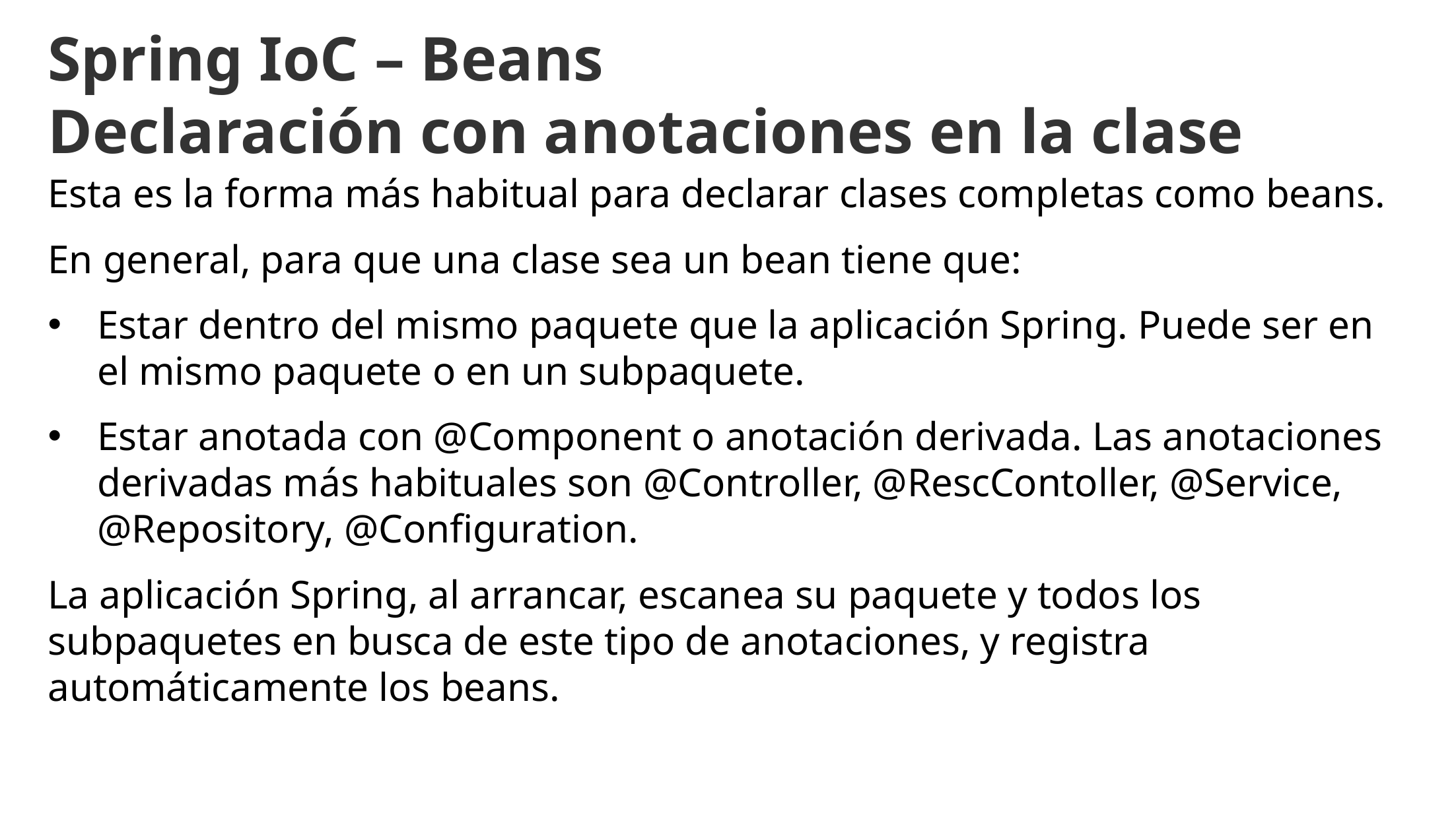

Spring IoC – Beans
Declaración con anotaciones en la clase
Esta es la forma más habitual para declarar clases completas como beans.
En general, para que una clase sea un bean tiene que:
Estar dentro del mismo paquete que la aplicación Spring. Puede ser en el mismo paquete o en un subpaquete.
Estar anotada con @Component o anotación derivada. Las anotaciones derivadas más habituales son @Controller, @RescContoller, @Service, @Repository, @Configuration.
La aplicación Spring, al arrancar, escanea su paquete y todos los subpaquetes en busca de este tipo de anotaciones, y registra automáticamente los beans.